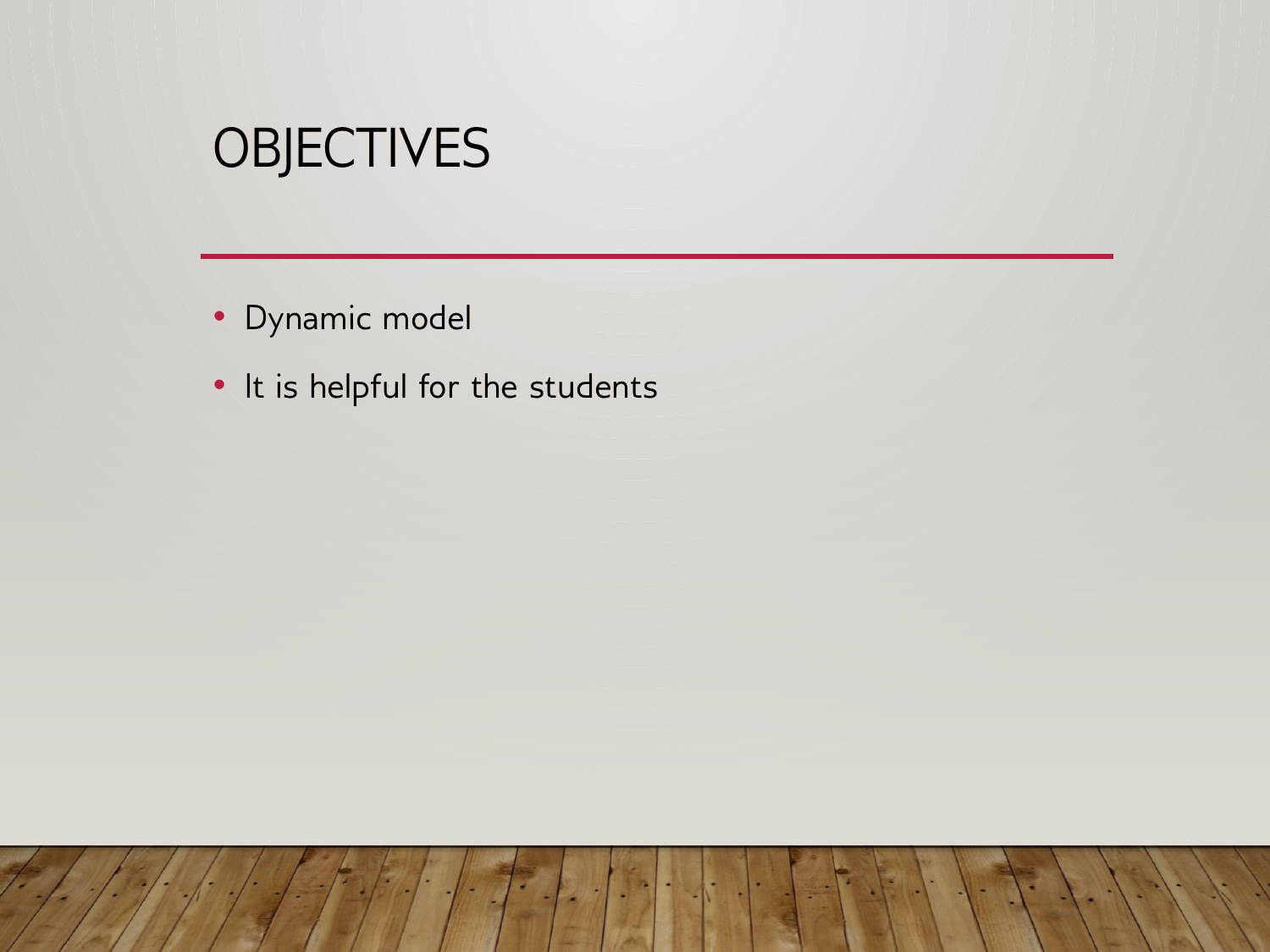

# OBJECTIVES
Dynamic model
It is helpful for the students